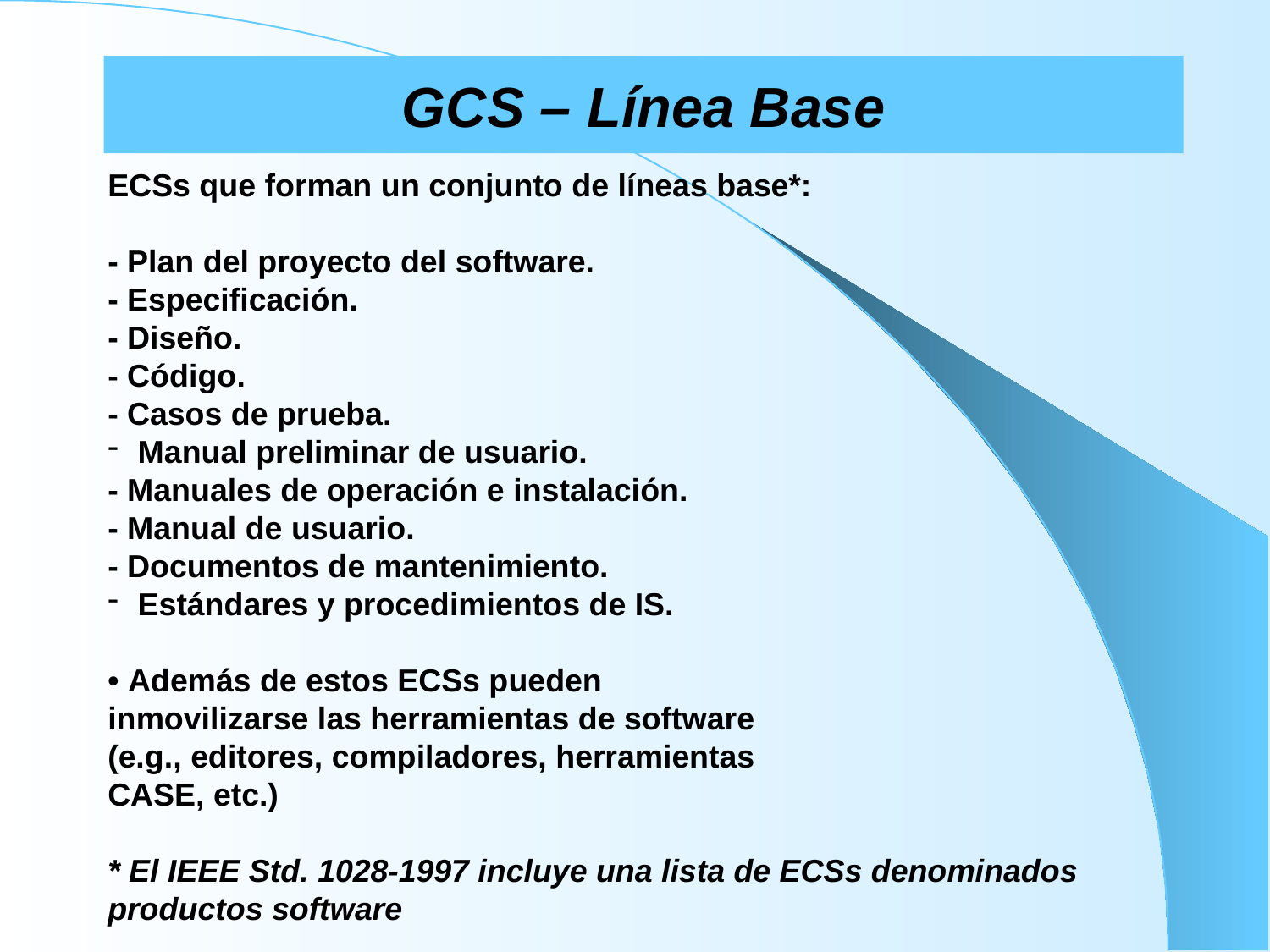

# GCS – Línea Base
ECSs que forman un conjunto de líneas base*:

- Plan del proyecto del software.
- Especificación.
- Diseño.
- Código.
- Casos de prueba.
Manual preliminar de usuario.
- Manuales de operación e instalación.
- Manual de usuario.
- Documentos de mantenimiento.
Estándares y procedimientos de IS.

• Además de estos ECSs pueden
inmovilizarse las herramientas de software
(e.g., editores, compiladores, herramientas
CASE, etc.)

* El IEEE Std. 1028-1997 incluye una lista de ECSs denominados productos software